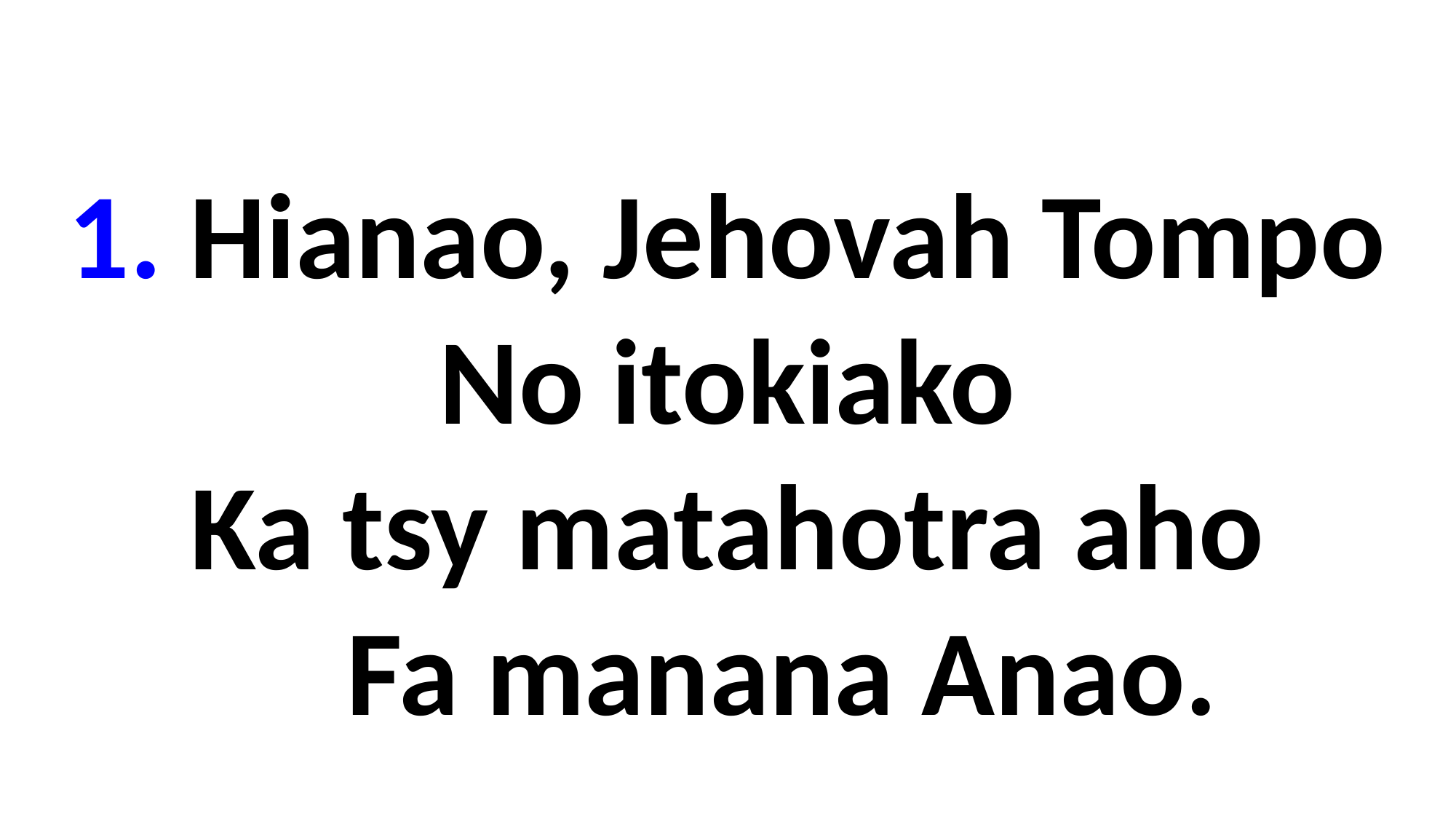

1. Hianao, Jehovah Tompo
No itokiako
Ka tsy matahotra aho
    Fa manana Anao.